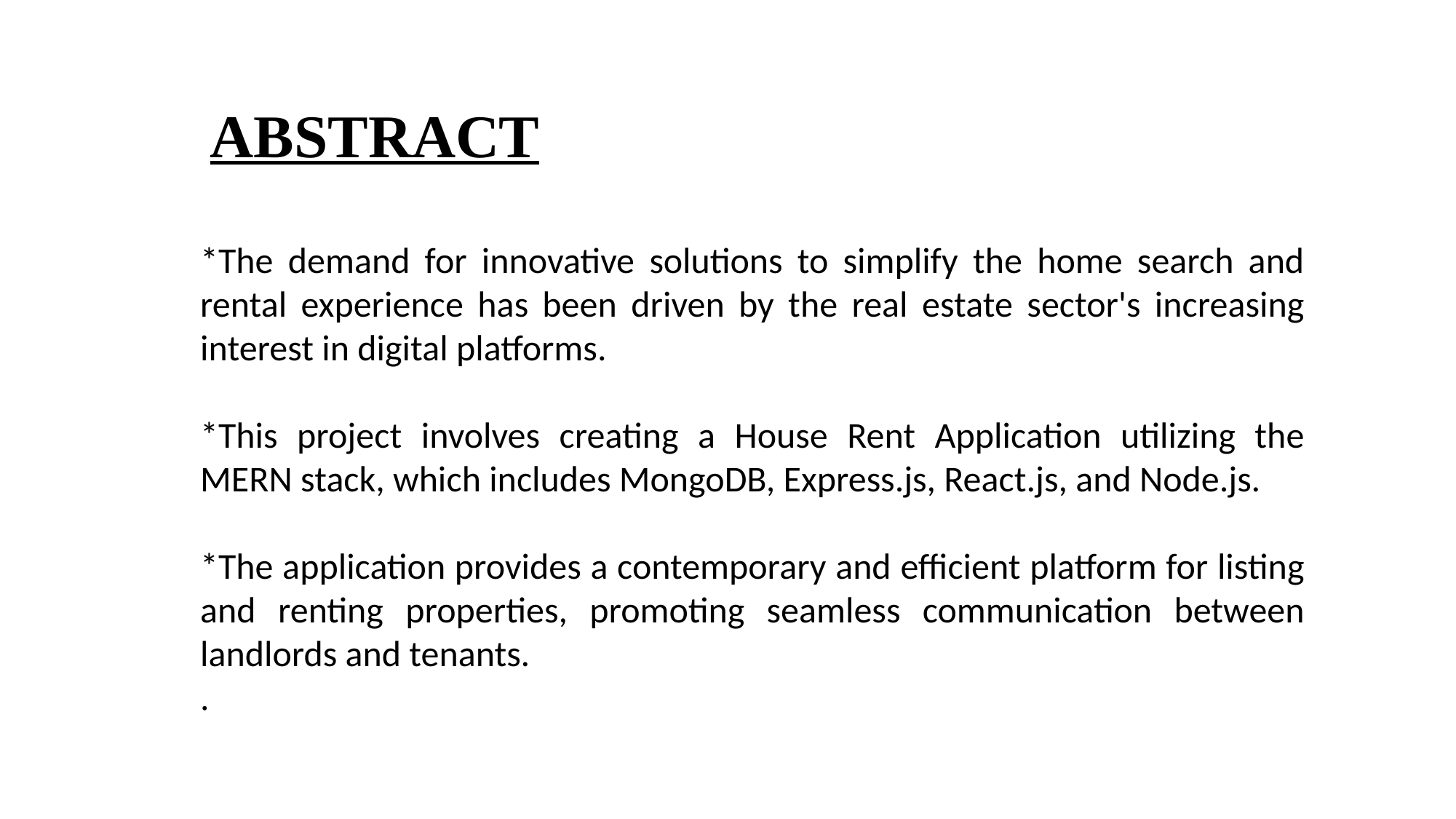

ABSTRACT
*The demand for innovative solutions to simplify the home search and rental experience has been driven by the real estate sector's increasing interest in digital platforms.

*This project involves creating a House Rent Application utilizing the MERN stack, which includes MongoDB, Express.js, React.js, and Node.js.

*The application provides a contemporary and efficient platform for listing and renting properties, promoting seamless communication between landlords and tenants.
.